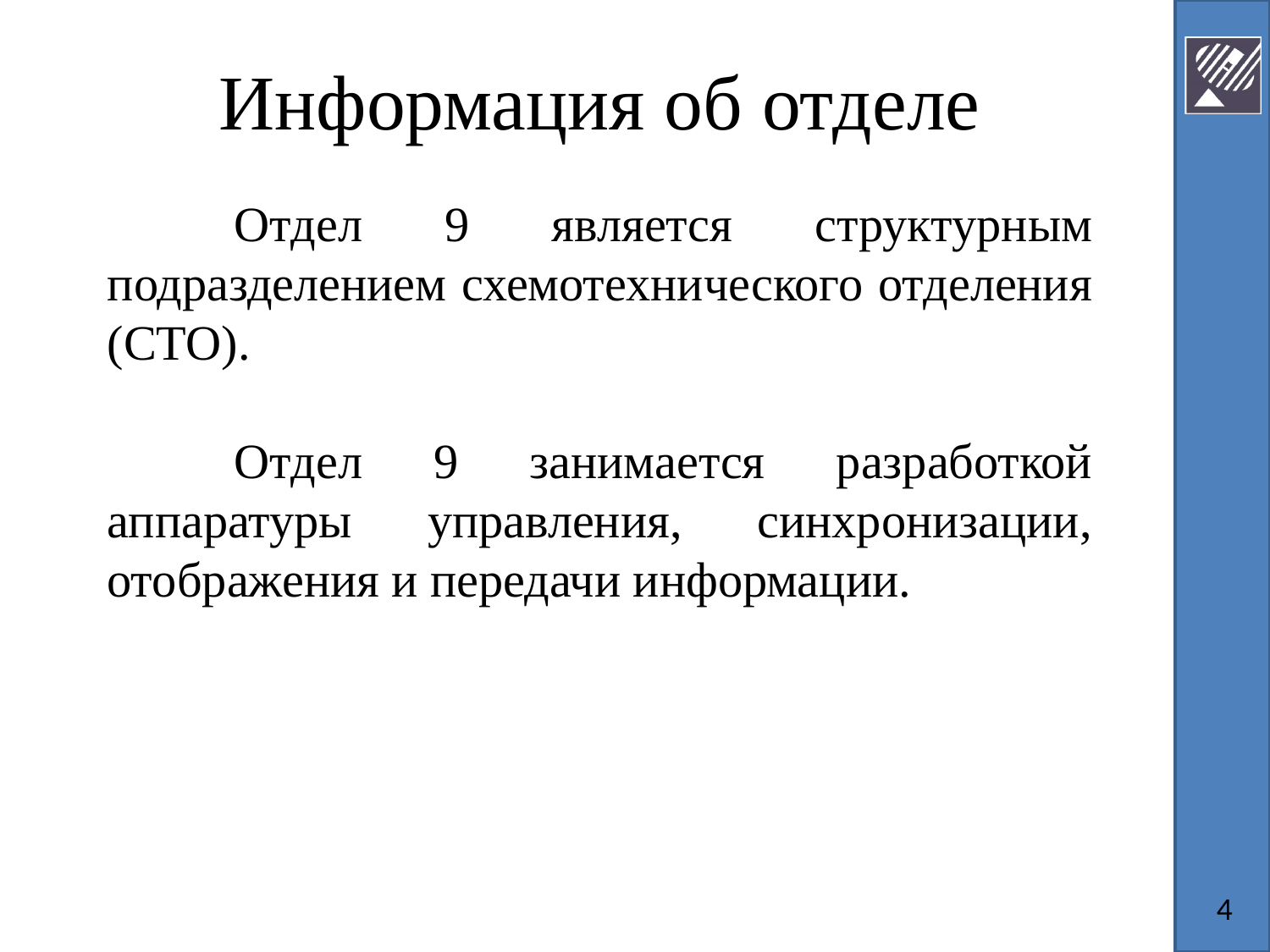

# Информация об отделе
	Отдел 9 является структурным подразделением схемотехнического отделения (СТО).

	Отдел 9 занимается разработкой аппаратуры управления, синхронизации, отображения и передачи информации.

4